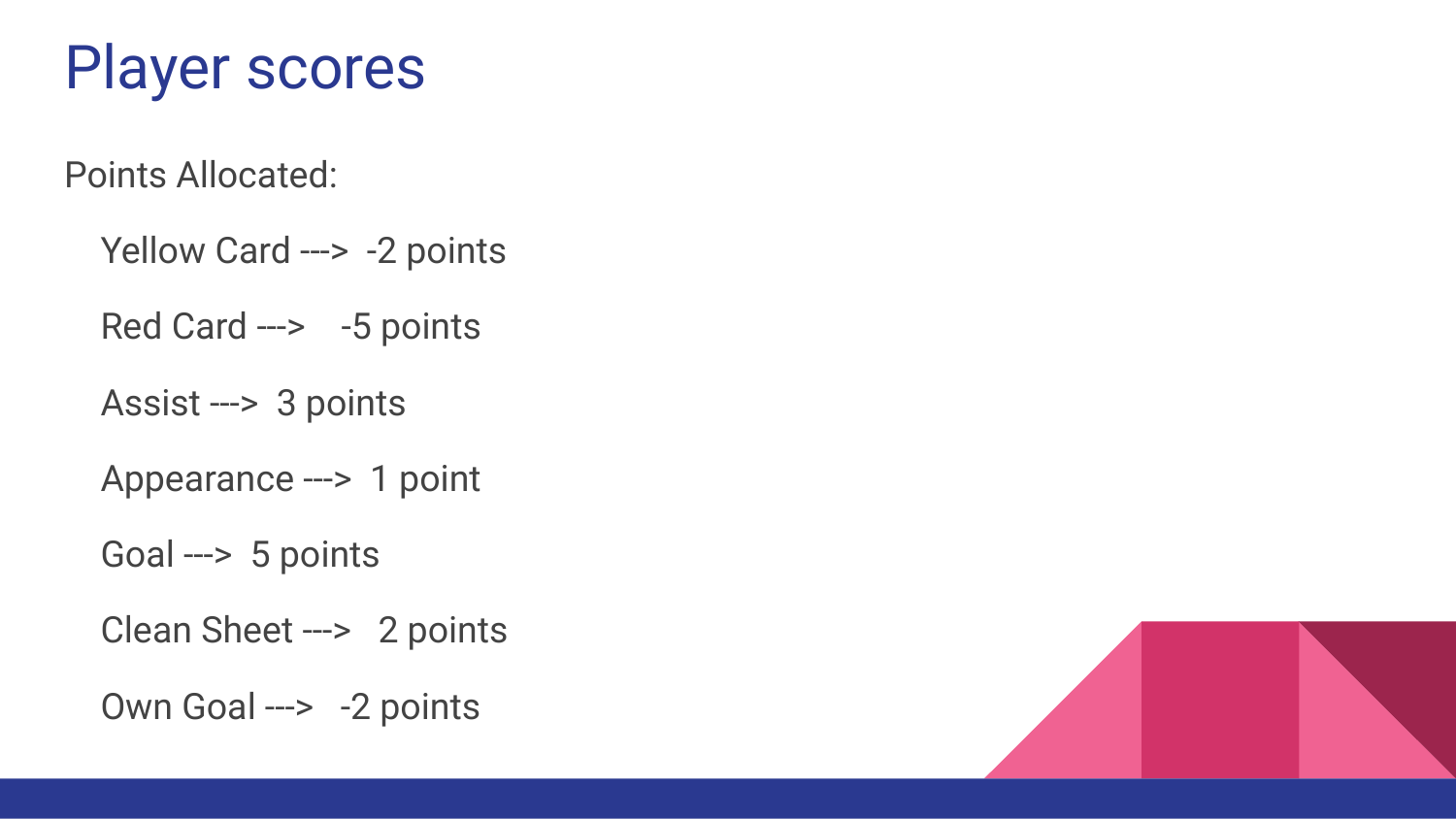

# Player scores
Points Allocated:
Yellow Card --->  -2 points
Red Card --->    -5 points
Assist --->  3 points
Appearance --->  1 point
Goal --->  5 points
Clean Sheet --->   2 points
Own Goal --->   -2 points